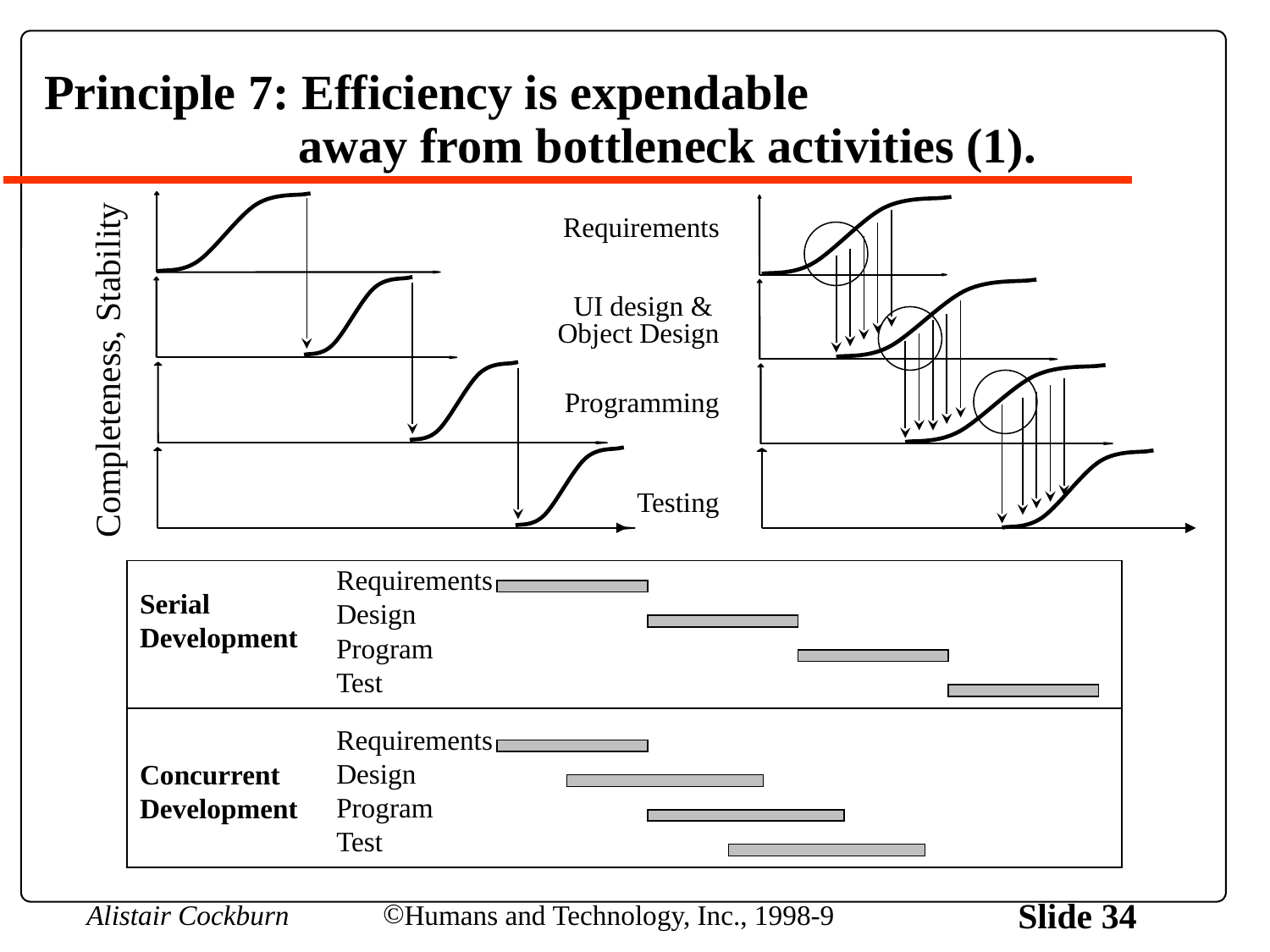

# Principle 7: Efficiency is expendable away from bottleneck activities (1).

Requirements

UI design &
Object Design

Completeness, Stability

Programming
Testing
Requirements

Serial
Development

Design

Program

Test

Requirements

Design
Concurrent
Development

Program

Test